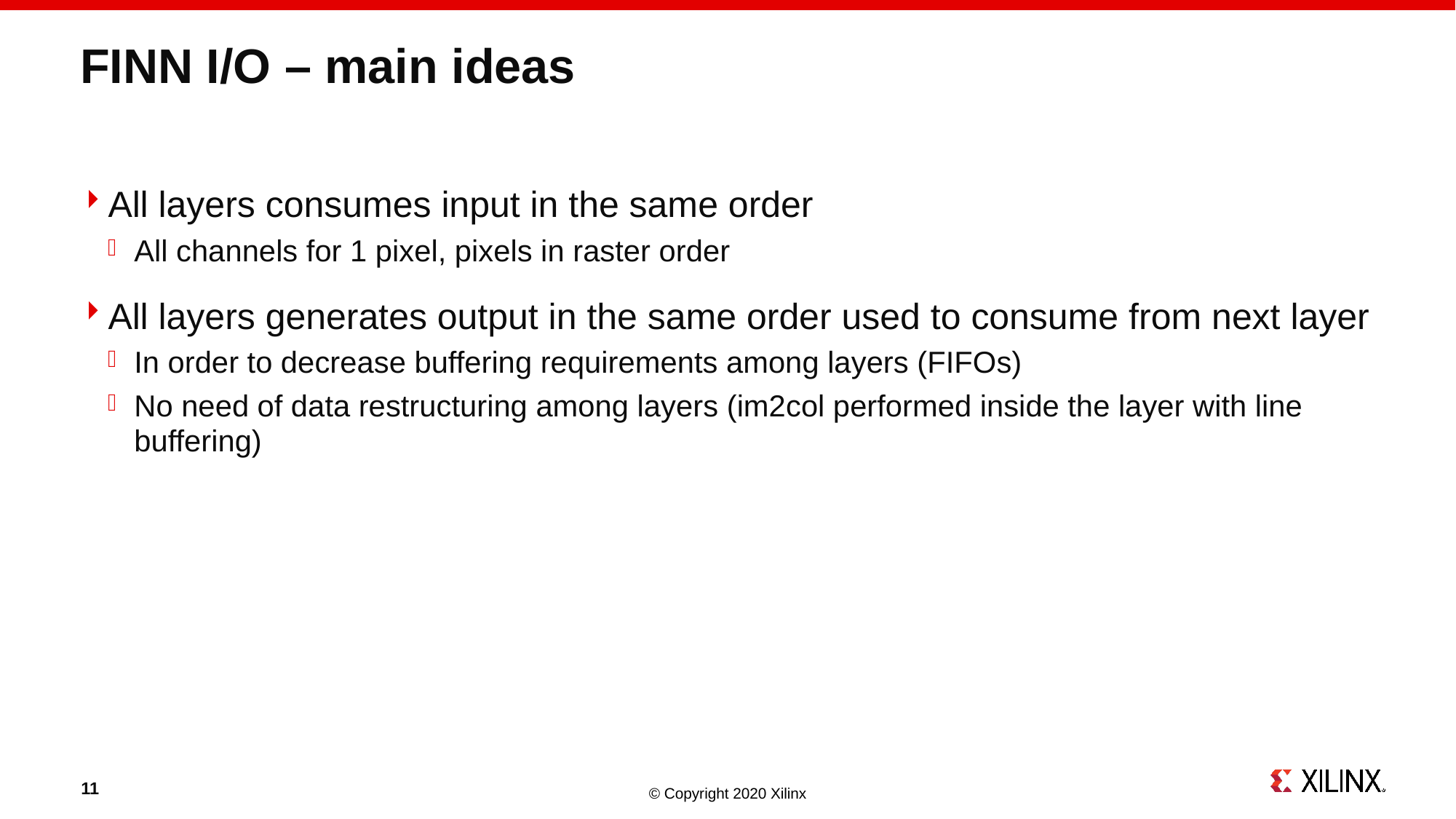

# FINN I/O – main ideas
All layers consumes input in the same order
All channels for 1 pixel, pixels in raster order
All layers generates output in the same order used to consume from next layer
In order to decrease buffering requirements among layers (FIFOs)
No need of data restructuring among layers (im2col performed inside the layer with line buffering)

11